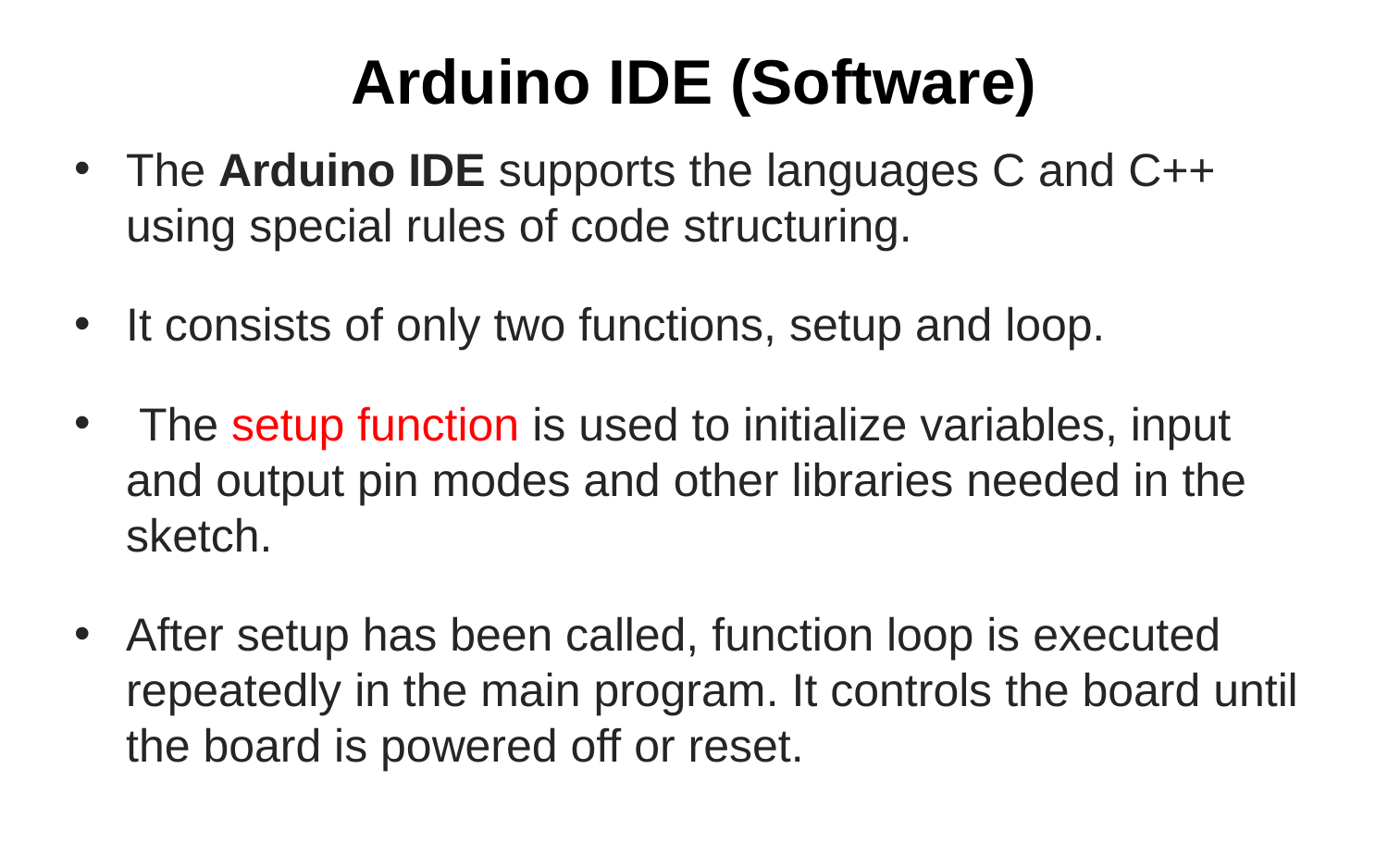

# Arduino IDE (Software)
The Arduino IDE supports the languages C and C++ using special rules of code structuring.
It consists of only two functions, setup and loop.
 The setup function is used to initialize variables, input and output pin modes and other libraries needed in the sketch.
After setup has been called, function loop is executed repeatedly in the main program. It controls the board until the board is powered off or reset.